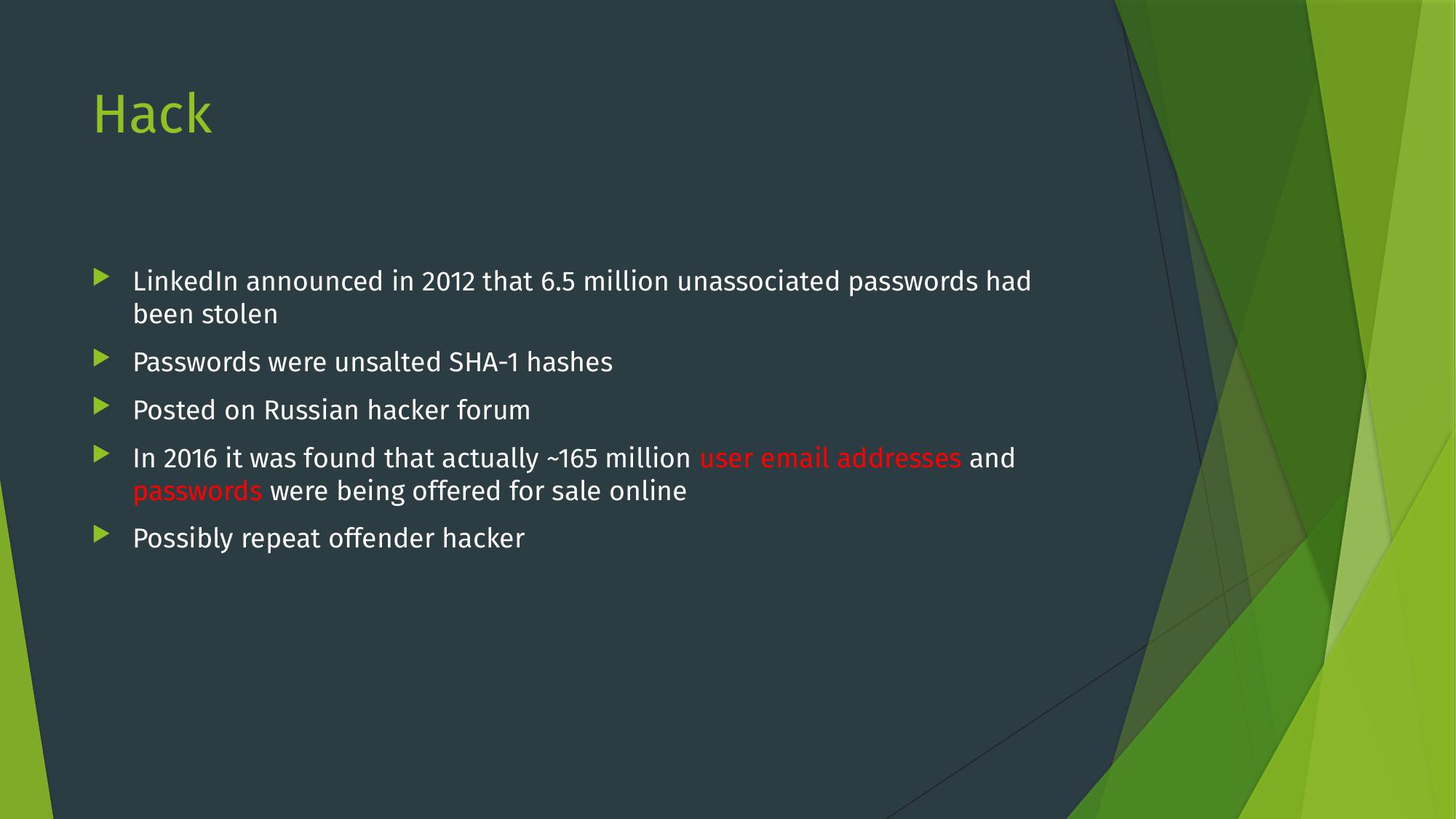

# Hack
LinkedIn announced in 2012 that 6.5 million unassociated passwords had been stolen
Passwords were unsalted SHA-1 hashes
Posted on Russian hacker forum
In 2016 it was found that actually ~165 million user email addresses and passwords were being offered for sale online
Possibly repeat offender hacker